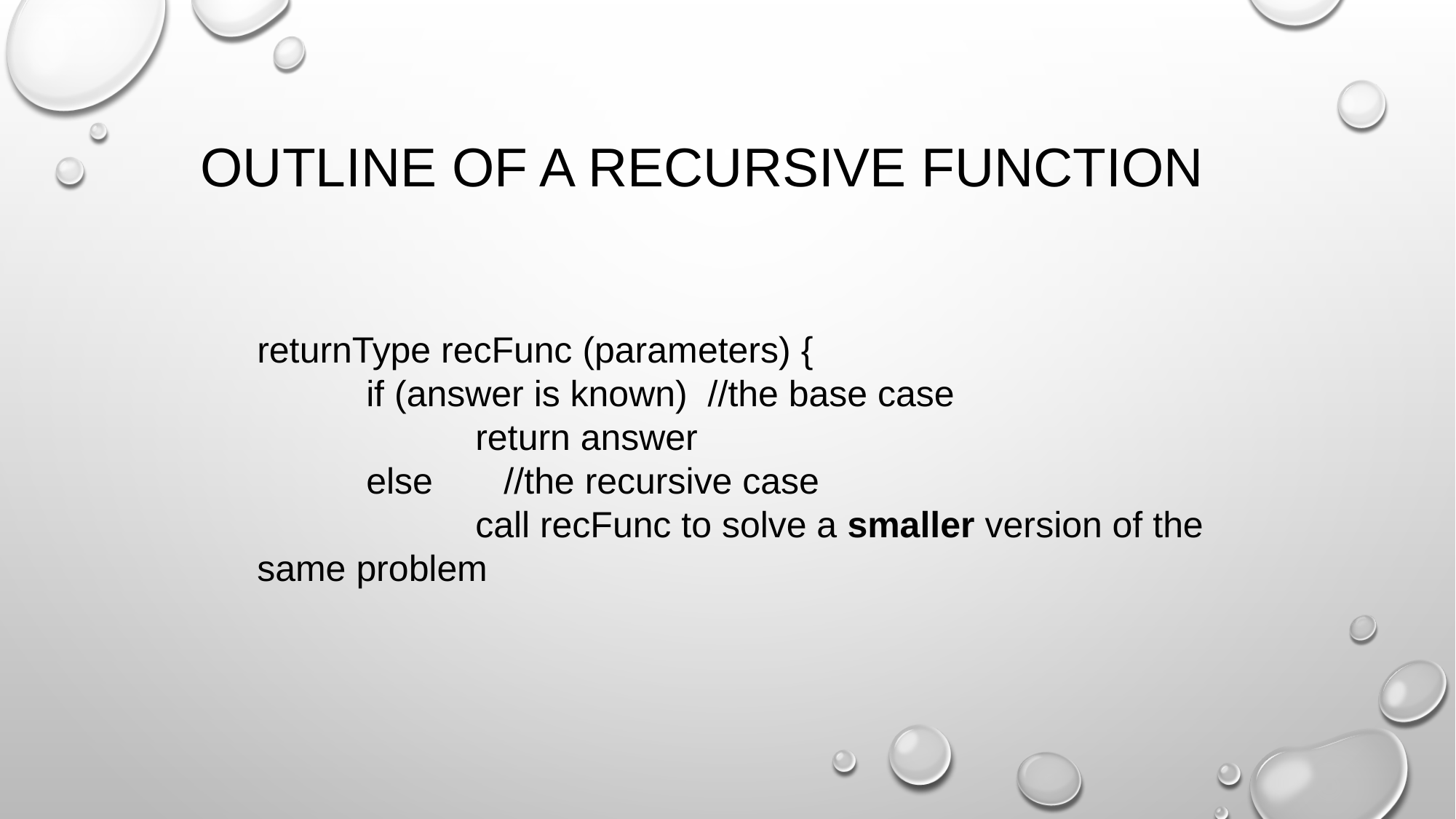

# Outline of a recursive function
returnType recFunc (parameters) {
	if (answer is known)  //the base case
		return answer
	else       //the recursive case
		call recFunc to solve a smaller version of the same problem